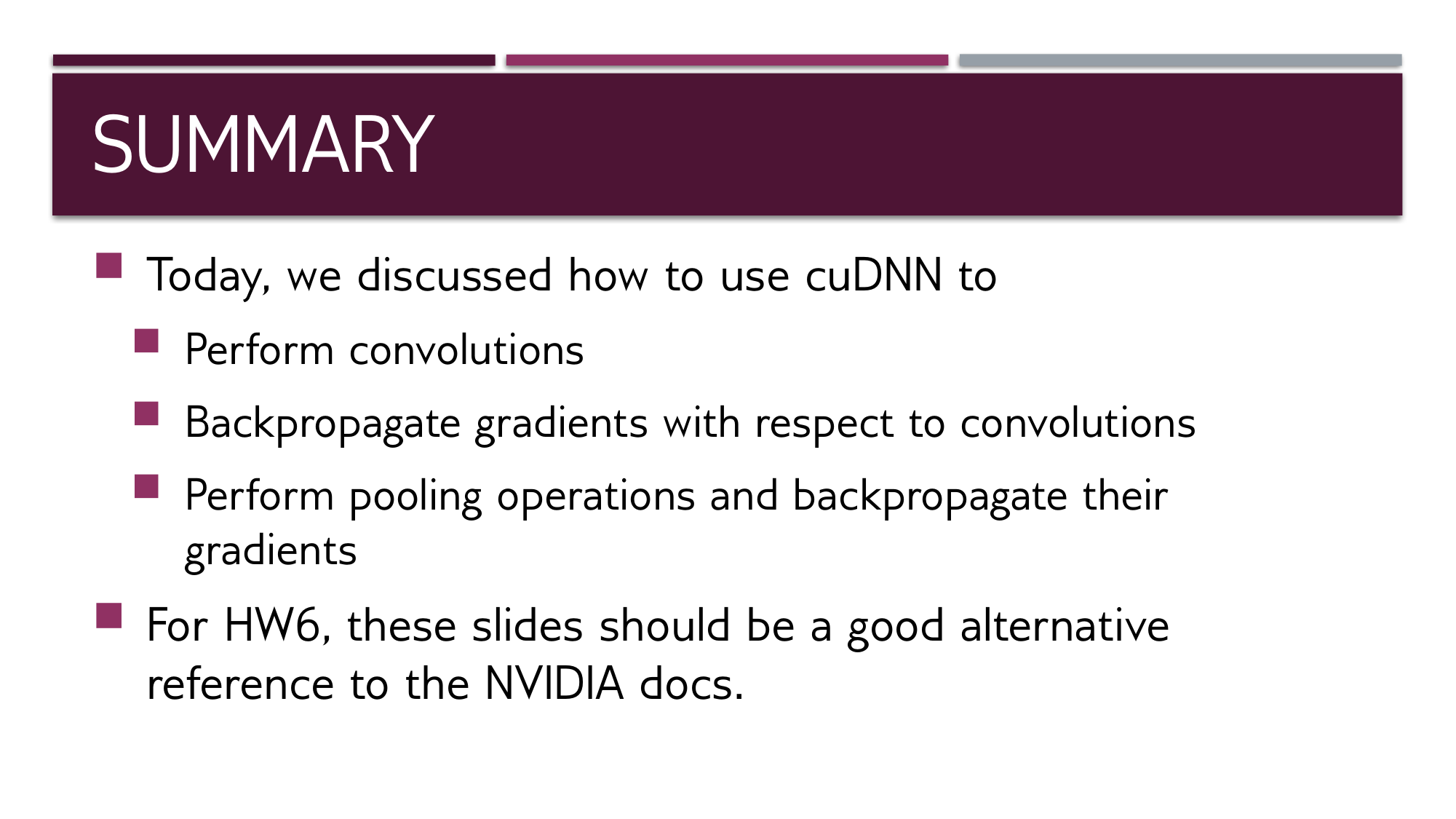

# Summary
Today, we discussed how to use cuDNN to
Perform convolutions
Backpropagate gradients with respect to convolutions
Perform pooling operations and backpropagate their gradients
For HW6, these slides should be a good alternative reference to the NVIDIA docs.